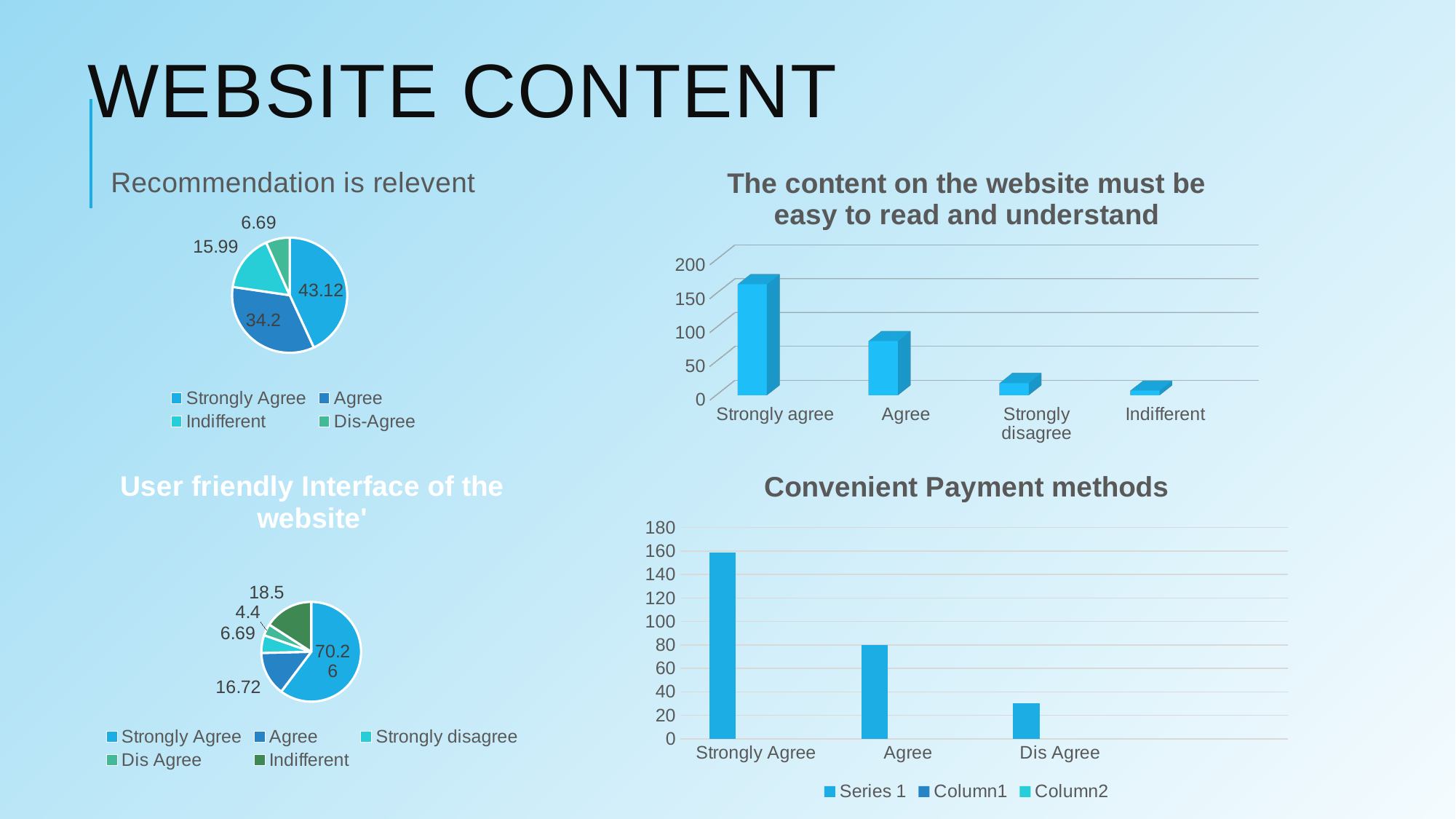

Website content

### Chart:

| Category | Recommendation is relevent |
|---|---|
| Strongly Agree | 43.12 |
| Agree | 34.2 |
| Indifferent | 15.99 |
| Dis-Agree | 6.69 |

[unsupported chart]

### Chart: User friendly Interface of the website'

| Category | Sales |
|---|---|
| Strongly Agree | 70.26 |
| Agree | 16.72 |
| Strongly disagree | 6.69 |
| Dis Agree | 4.4 |
| Indifferent | 18.5 |

### Chart: Convenient Payment methods

| Category | Series 1 | Column1 | Column2 |
|---|---|---|---|
| Strongly Agree | 159.0 | None | None |
| Agree | 80.0 | None | None |
| Dis Agree | 30.0 | None | None |